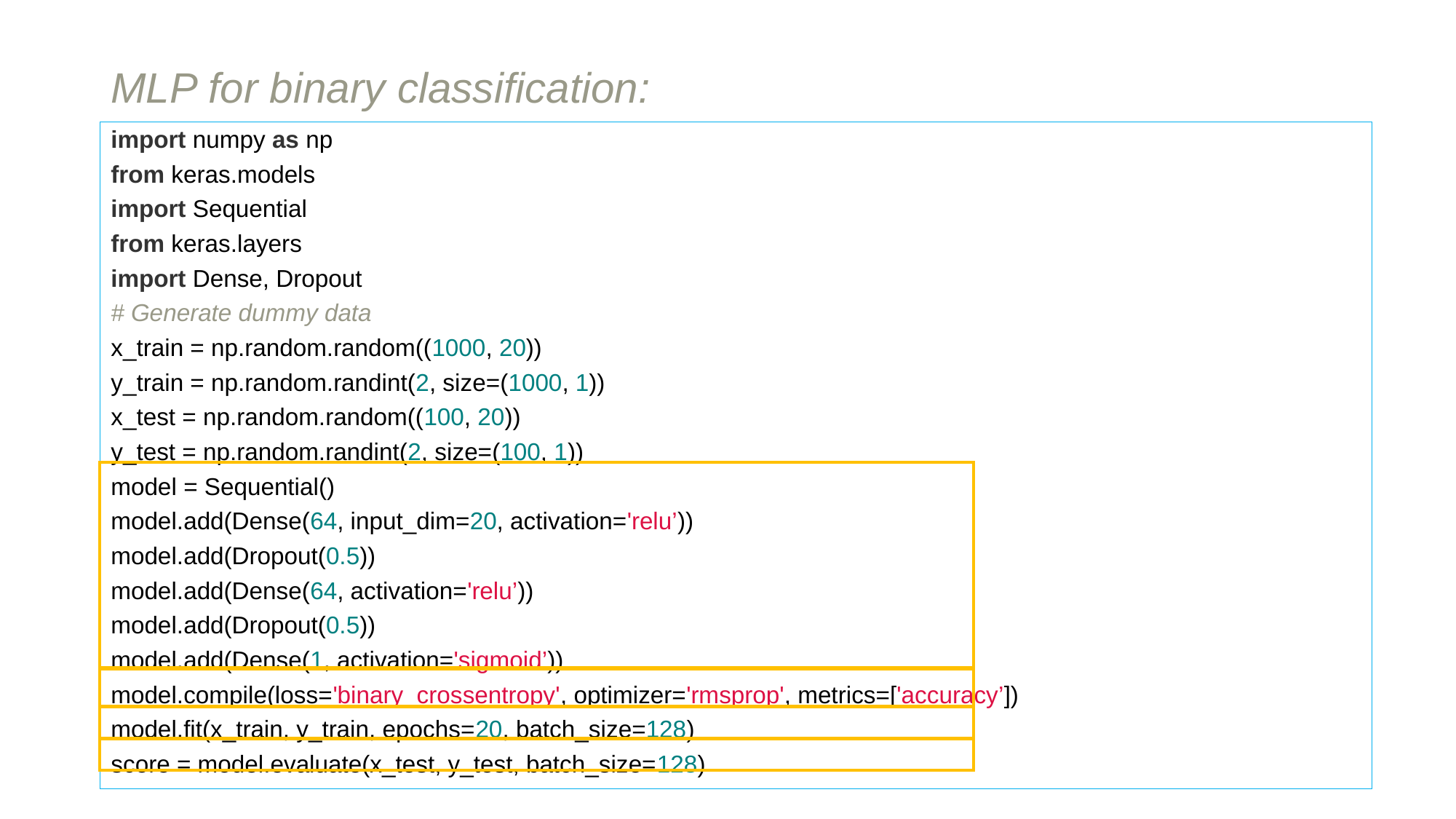

# MLP for binary classification:
import numpy as np
from keras.models
import Sequential
from keras.layers
import Dense, Dropout
# Generate dummy data
x_train = np.random.random((1000, 20))
y_train = np.random.randint(2, size=(1000, 1))
x_test = np.random.random((100, 20))
y_test = np.random.randint(2, size=(100, 1))
model = Sequential()
model.add(Dense(64, input_dim=20, activation='relu’))
model.add(Dropout(0.5))
model.add(Dense(64, activation='relu’))
model.add(Dropout(0.5))
model.add(Dense(1, activation='sigmoid’))
model.compile(loss='binary_crossentropy', optimizer='rmsprop', metrics=['accuracy’])
model.fit(x_train, y_train, epochs=20, batch_size=128)
score = model.evaluate(x_test, y_test, batch_size=128)